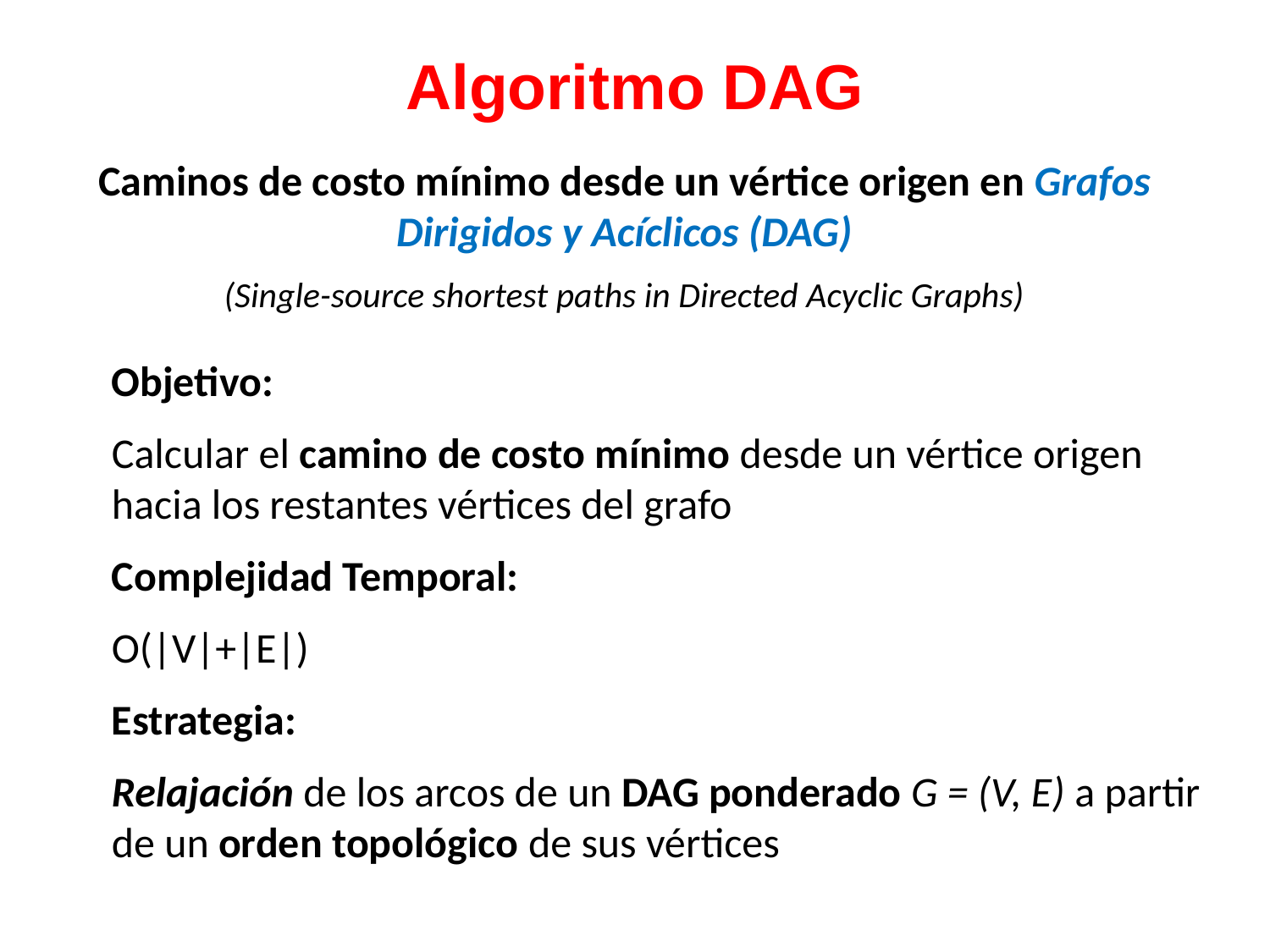

# Algoritmo DAG
Caminos de costo mínimo desde un vértice origen en Grafos Dirigidos y Acíclicos (DAG)
(Single-source shortest paths in Directed Acyclic Graphs)
Objetivo:
Calcular el camino de costo mínimo desde un vértice origen hacia los restantes vértices del grafo
Complejidad Temporal:
O(|V|+|E|)
Estrategia:
Relajación de los arcos de un DAG ponderado G = (V, E) a partir de un orden topológico de sus vértices